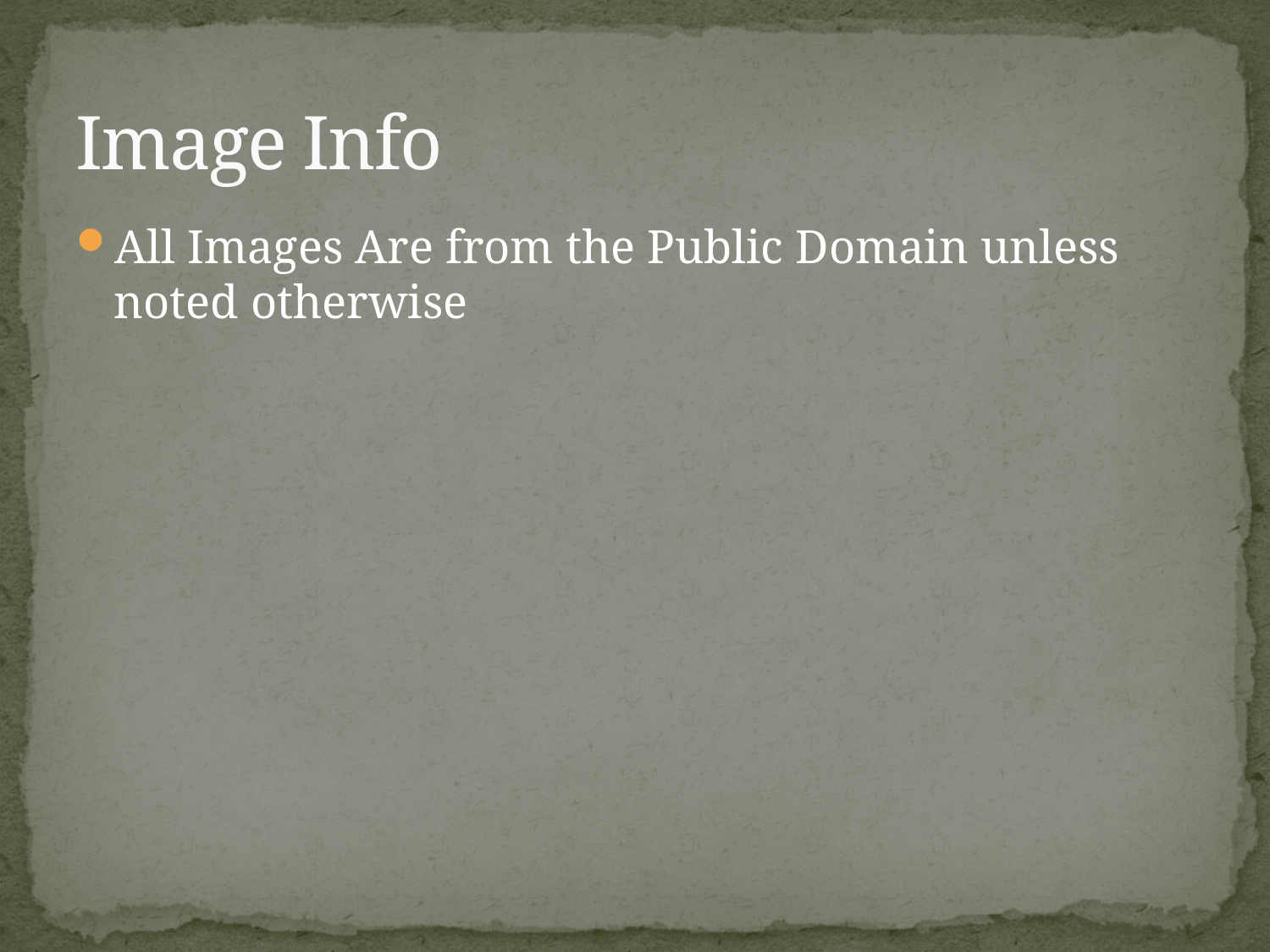

# Image Info
All Images Are from the Public Domain unless noted otherwise